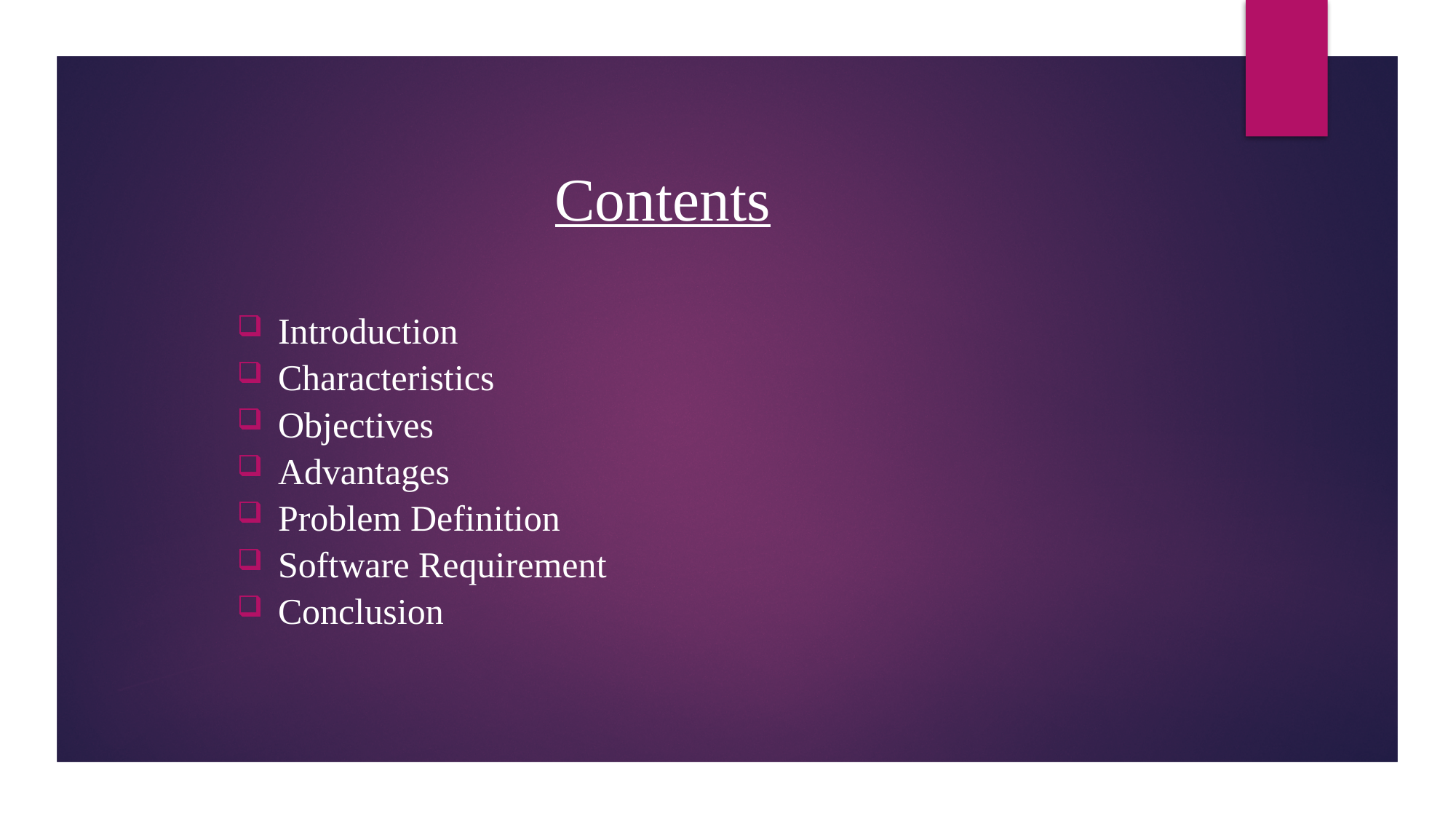

# Contents
Introduction
Characteristics
Objectives
Advantages
Problem Definition
Software Requirement
Conclusion